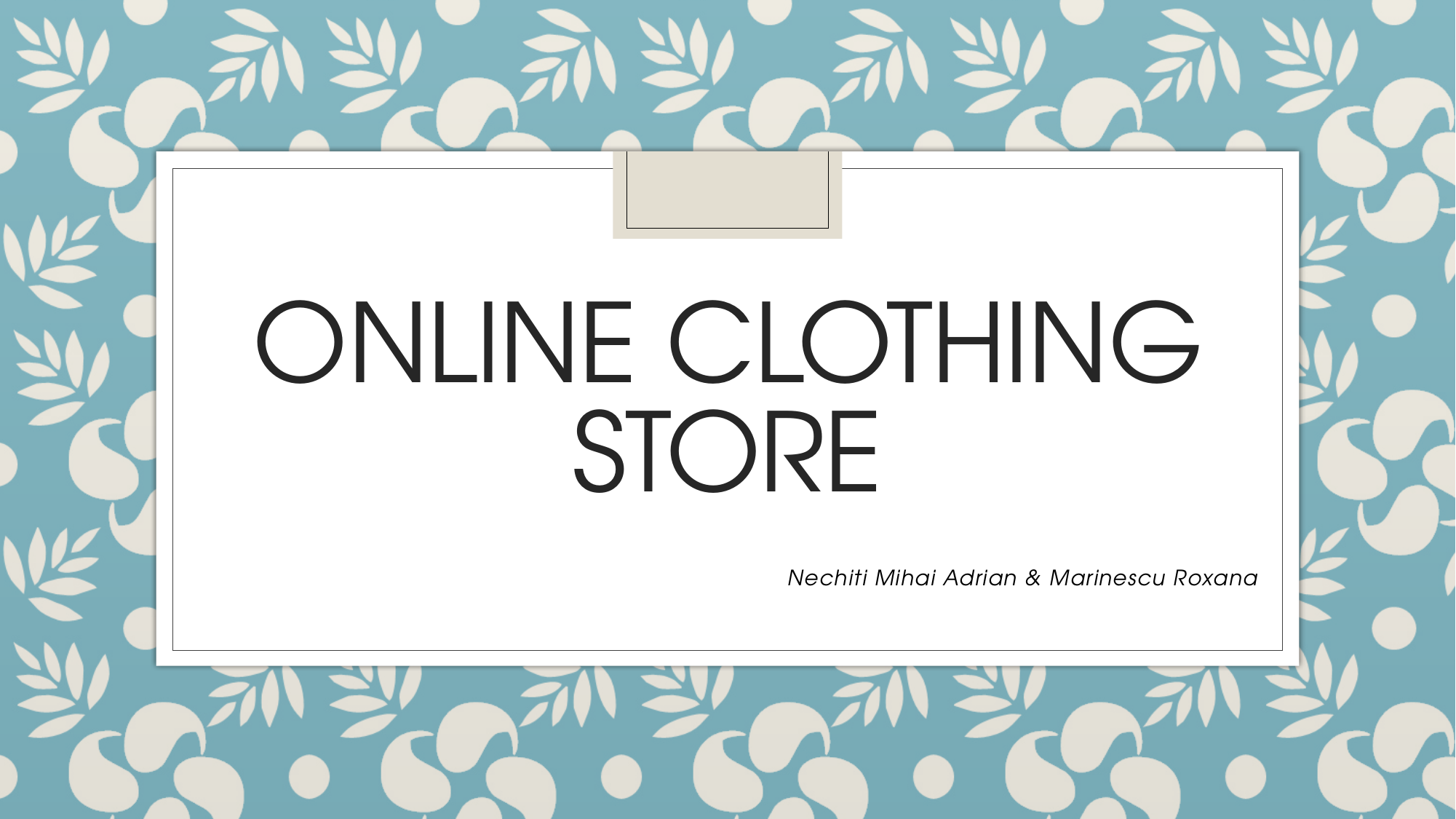

# Online Clothing STORE
Nechiti Mihai Adrian & Marinescu Roxana